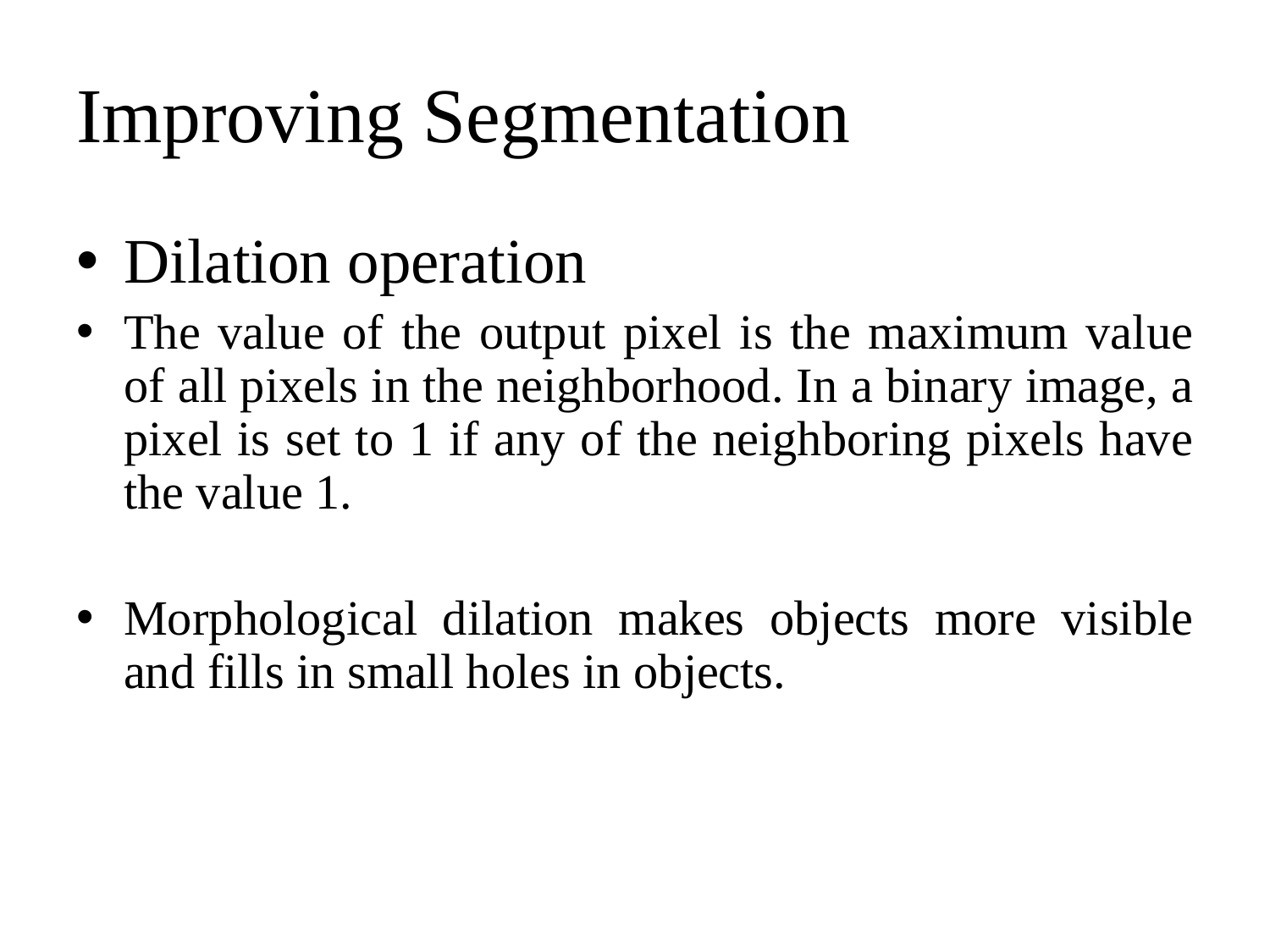

# Improving Segmentation
Dilation operation
The value of the output pixel is the maximum value of all pixels in the neighborhood. In a binary image, a pixel is set to 1 if any of the neighboring pixels have the value 1.

Morphological dilation makes objects more visible and fills in small holes in objects.